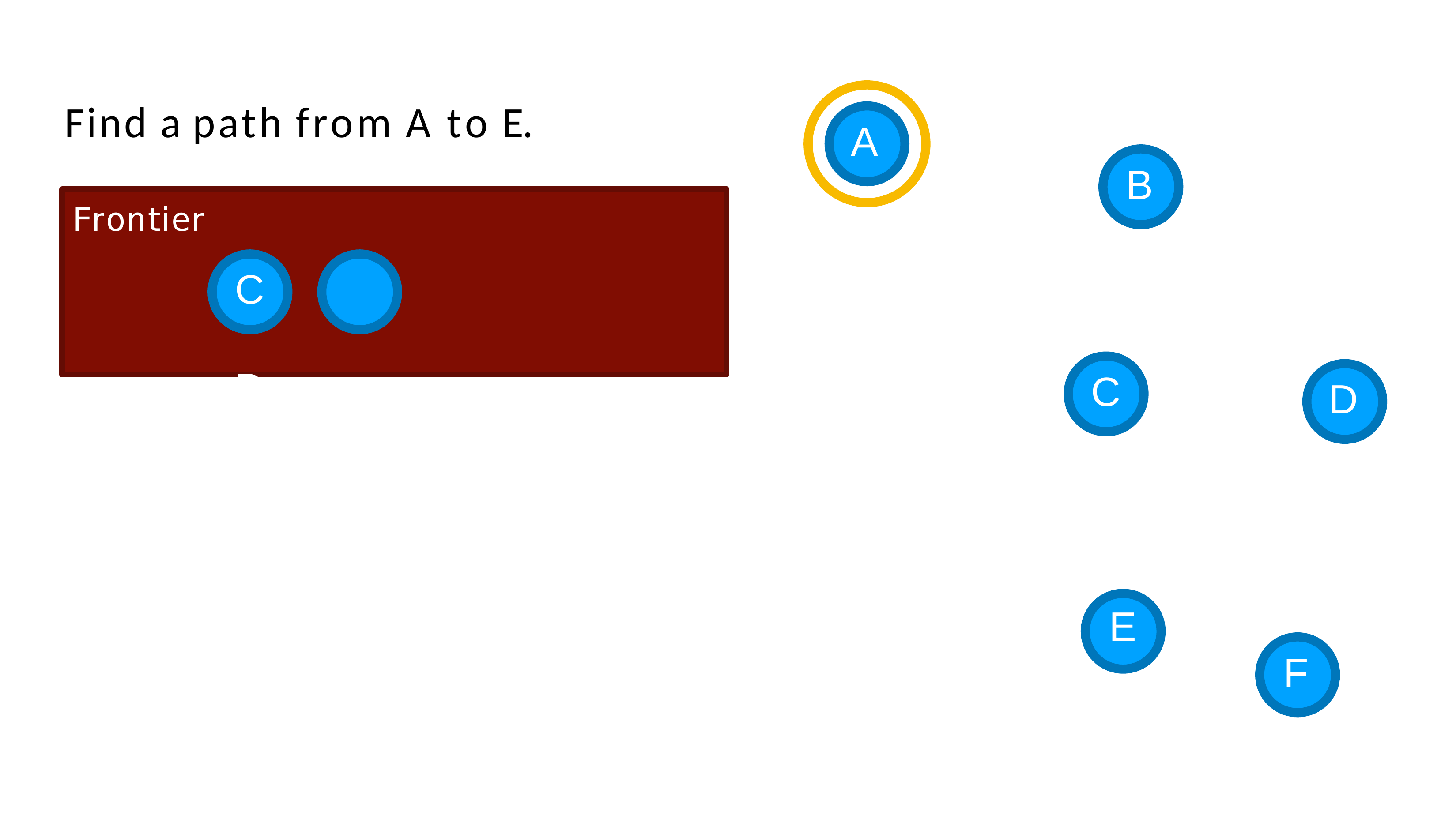

# Find a path from A to E.

A

B
Frontier
C	D

C
D

E
F